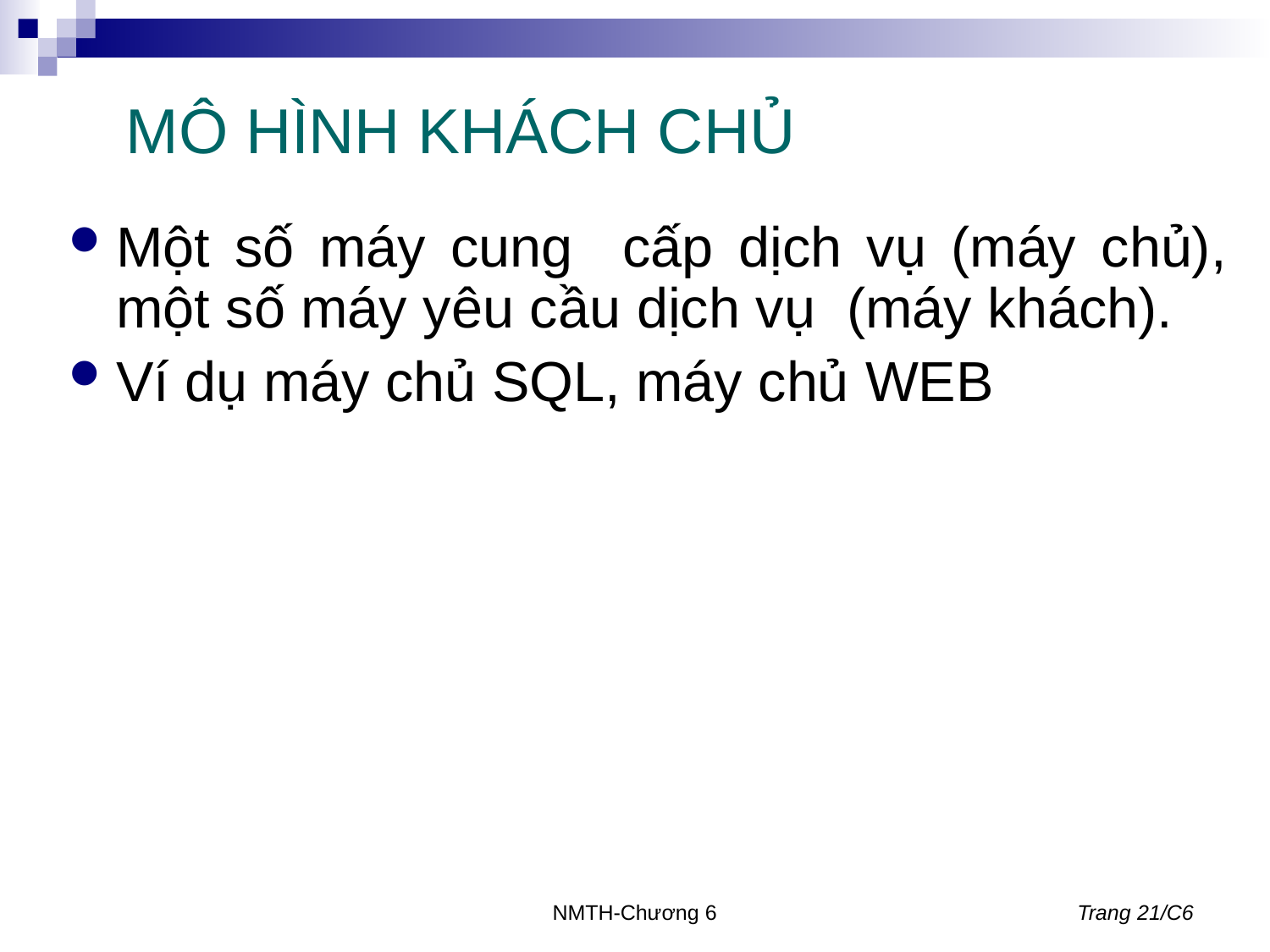

# MÔ HÌNH KHÁCH CHỦ
Một số máy cung  cấp dịch vụ (máy chủ), một số máy yêu cầu dịch vụ  (máy khách).
Ví dụ máy chủ SQL, máy chủ WEB
NMTH-Chương 6
Trang 21/C6